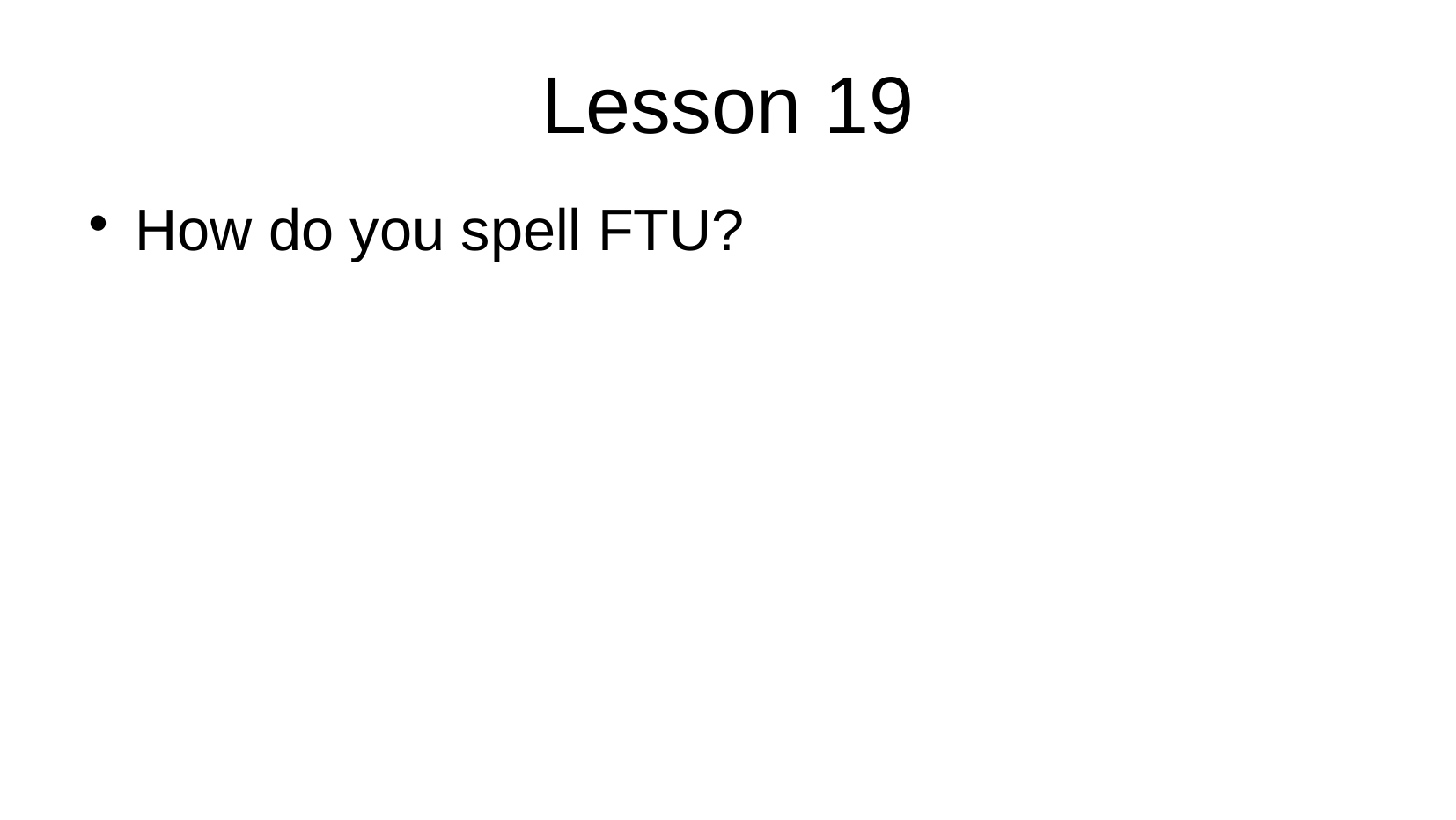

Lesson 19
How do you spell FTU?